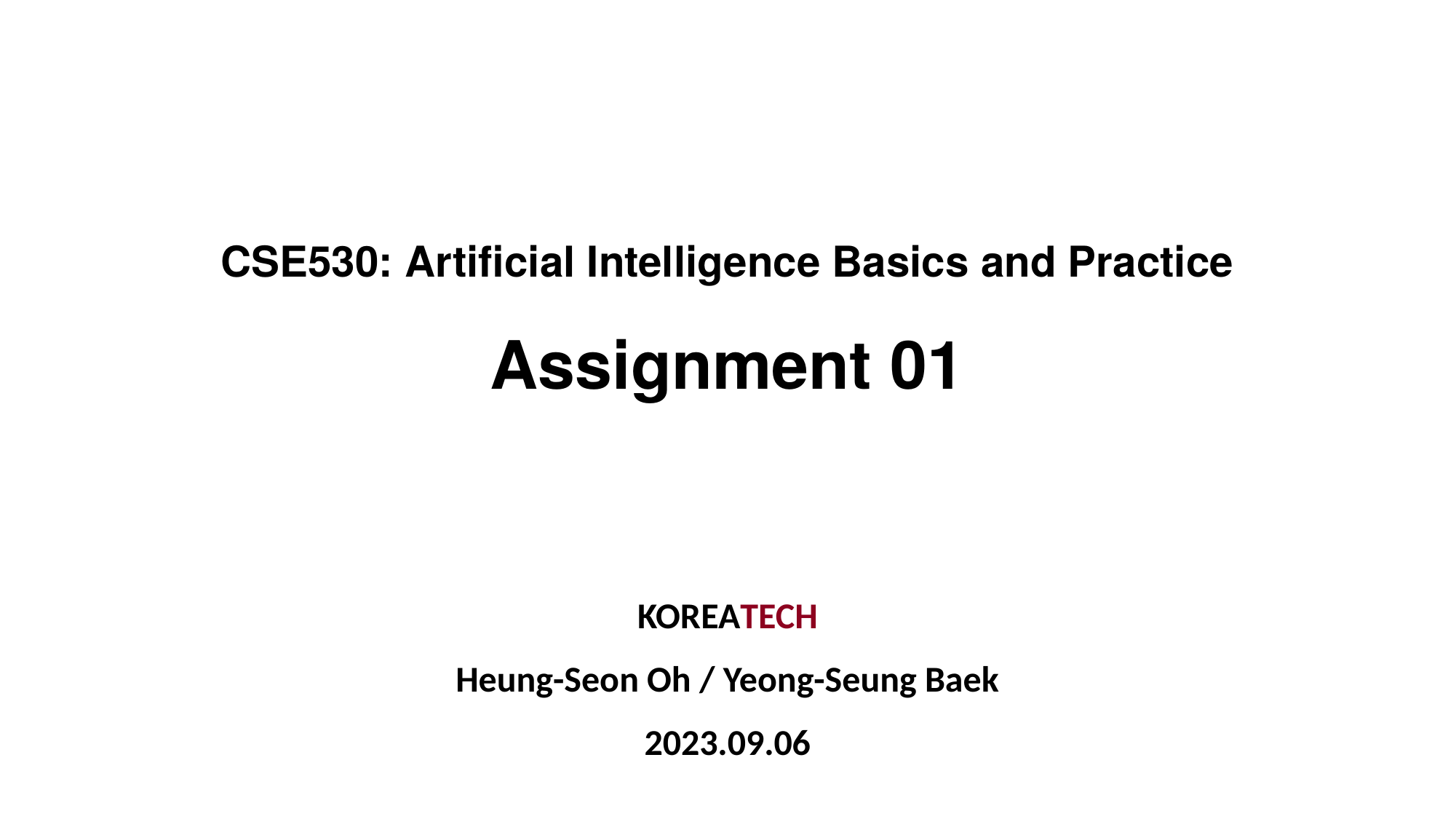

# Assignment 01
CSE530: Artificial Intelligence Basics and Practice
KOREATECH
Heung-Seon Oh / Yeong-Seung Baek
2023.09.06